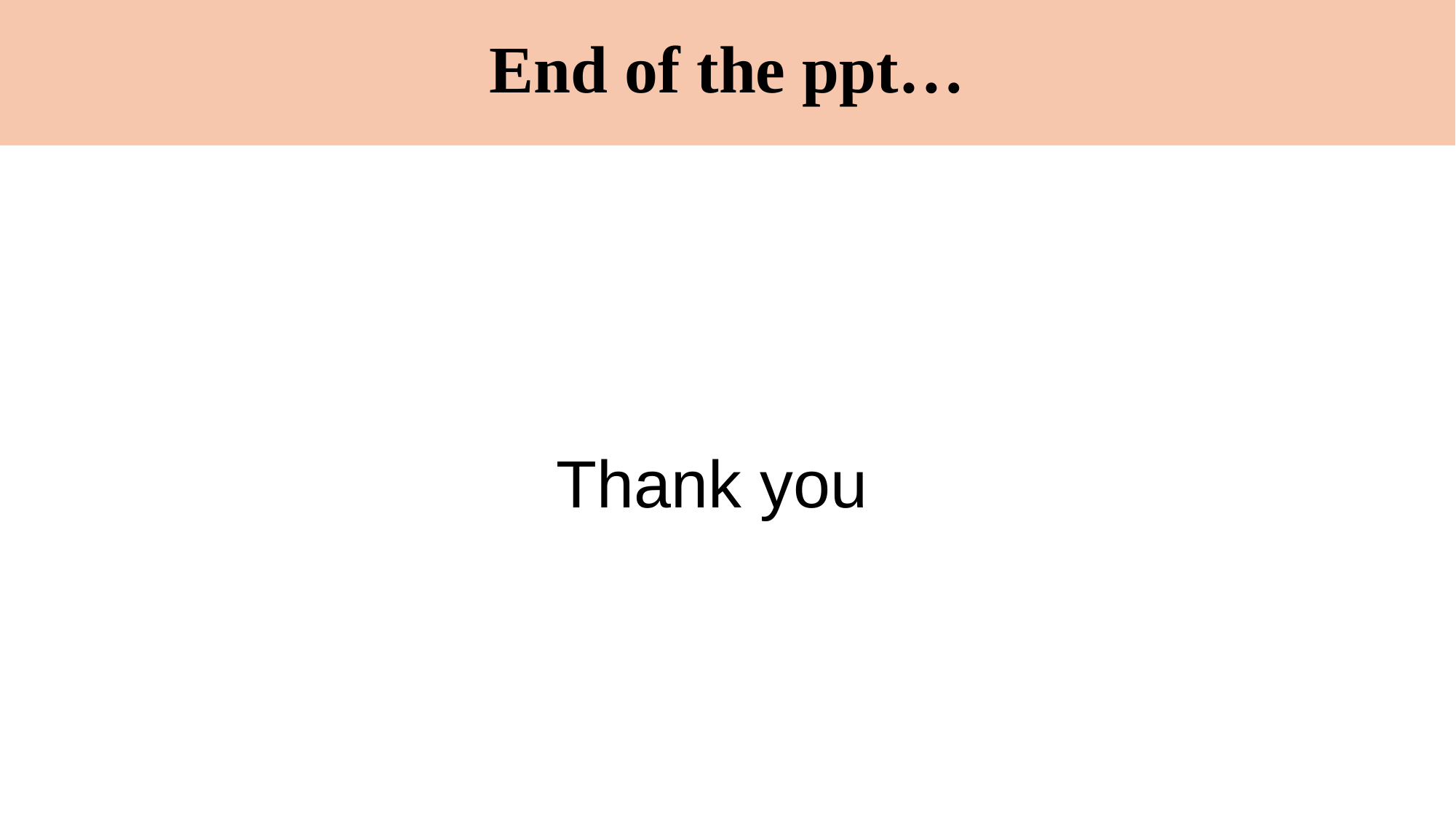

# End of the ppt…

                        Thank you